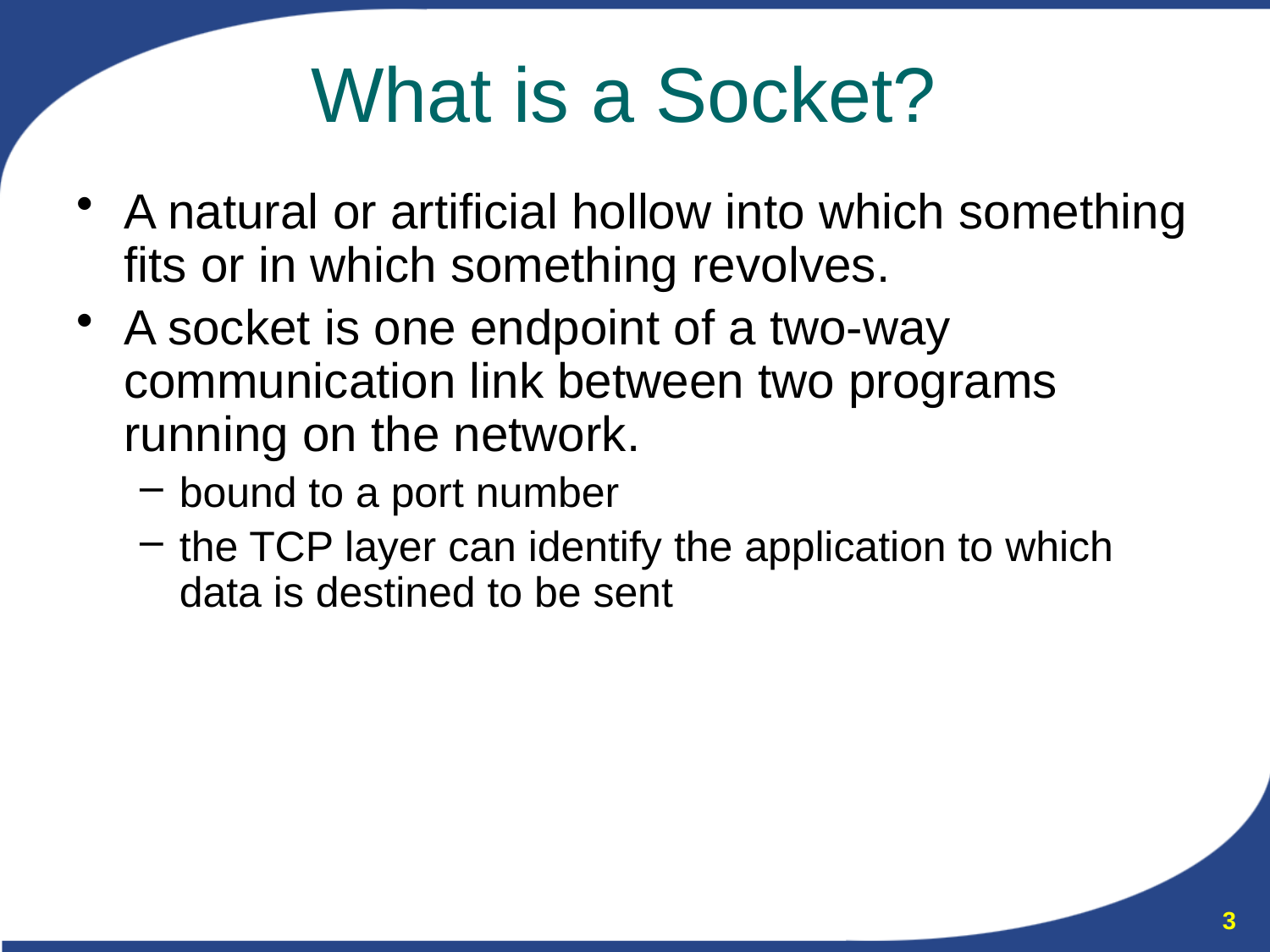

# What is a Socket?
A natural or artificial hollow into which something fits or in which something revolves.
A socket is one endpoint of a two-way communication link between two programs running on the network.
bound to a port number
the TCP layer can identify the application to which data is destined to be sent

3